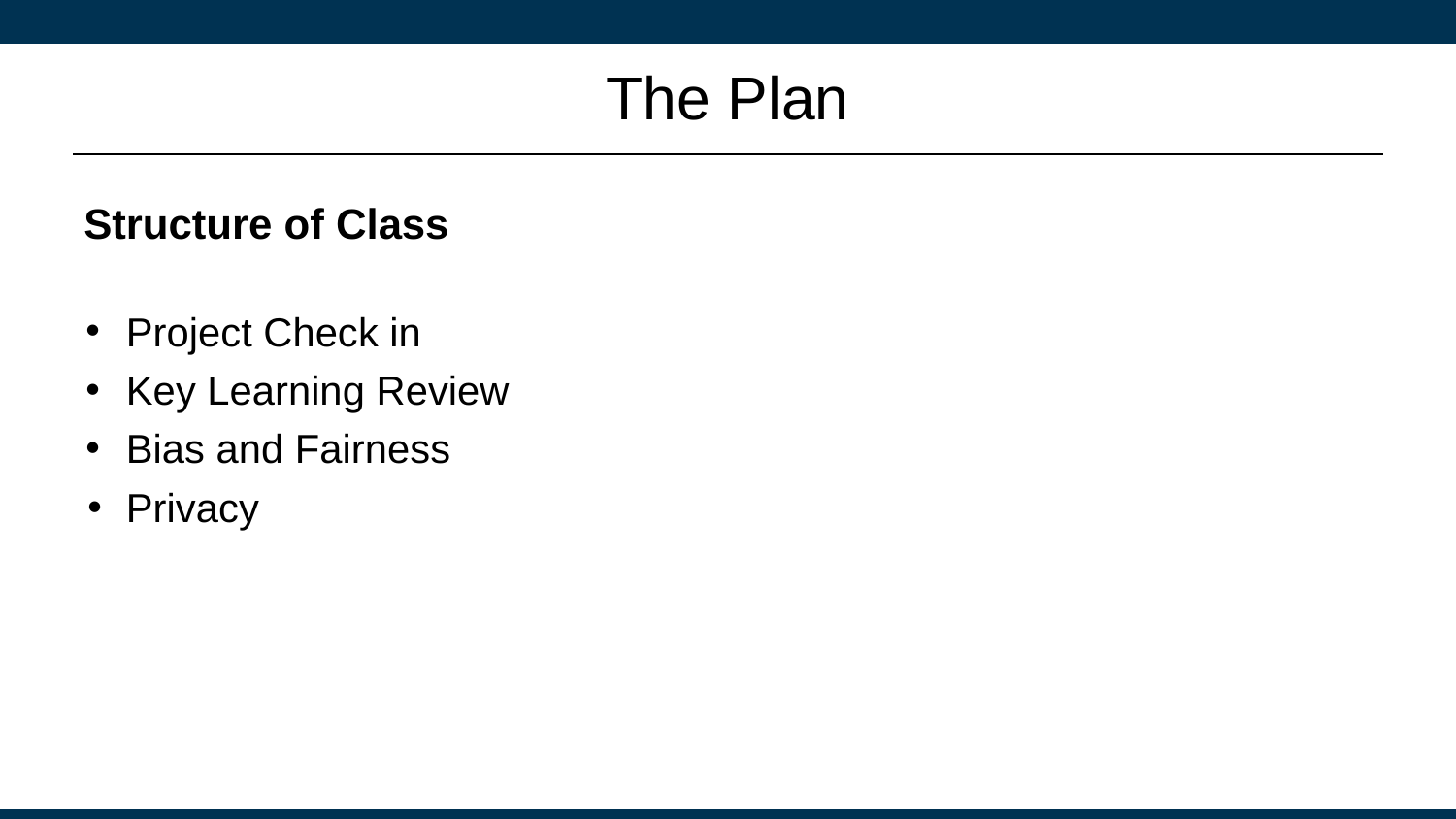

# The Plan
Structure of Class
Project Check in
Key Learning Review
Bias and Fairness
Privacy